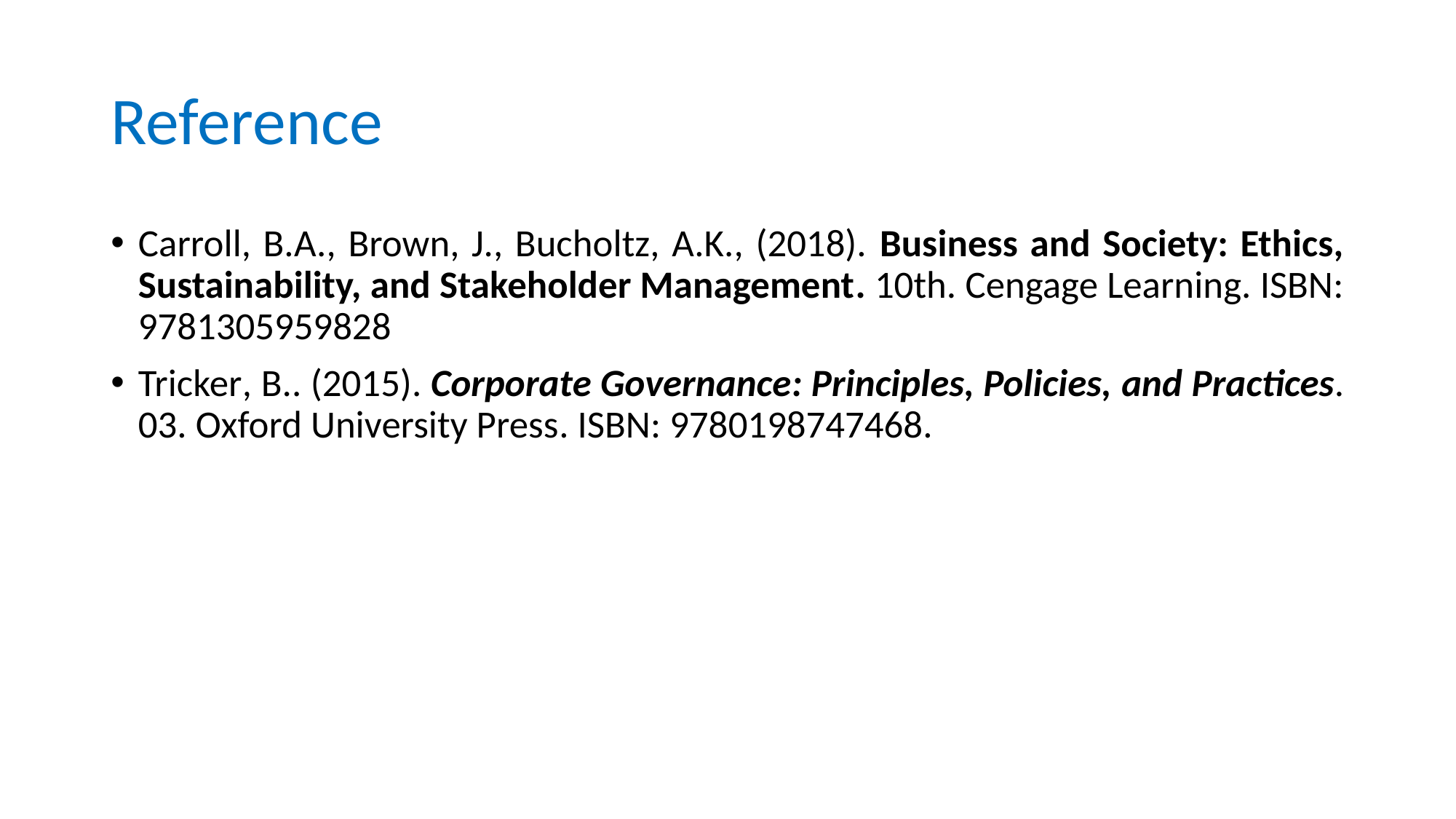

# Reference
Carroll, B.A., Brown, J., Bucholtz, A.K., (2018). Business and Society: Ethics, Sustainability, and Stakeholder Management. 10th. Cengage Learning. ISBN: 9781305959828
Tricker, B.. (2015). Corporate Governance: Principles, Policies, and Practices. 03. Oxford University Press. ISBN: 9780198747468.